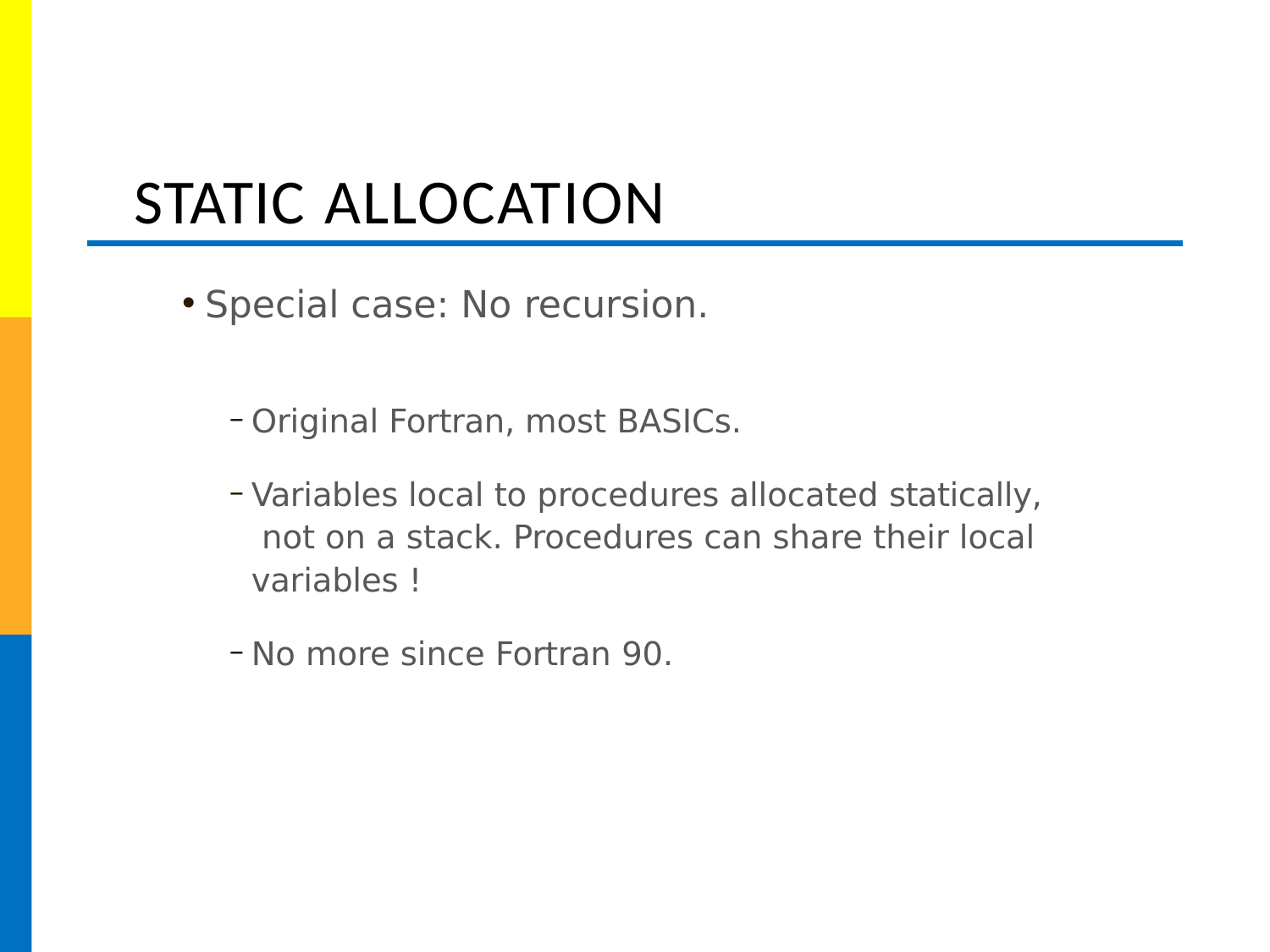

# STATIC ALLOCATION
Special case: No recursion.

Original Fortran, most BASICs.
Variables local to procedures allocated statically,  not on a stack. Procedures can share their local  variables !
No more since Fortran 90.